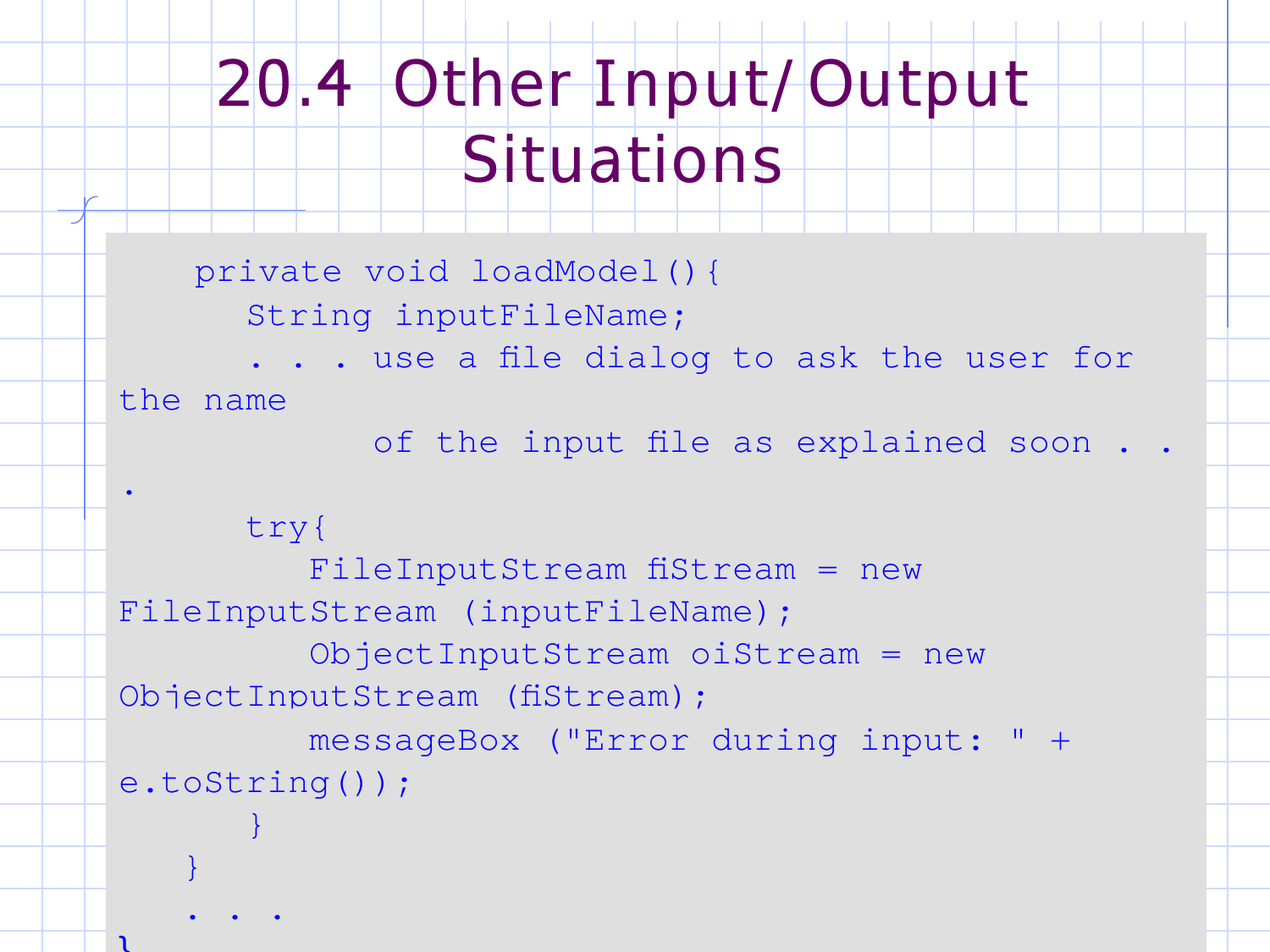

# 20.4  Other Input/Output Situations
   private void loadModel(){
      String inputFileName;
      . . . use a file dialog to ask the user for the name
            of the input file as explained soon . . .
      try{
         FileInputStream fiStream = new FileInputStream (inputFileName);
         ObjectInputStream oiStream = new ObjectInputStream (fiStream);
         model = (StudentTestScoresModel) oiStream.readObject();
         fiStream.close();
      }catch (Exception e){

         messageBox ("Error during input: " + e.toString());
      }
   }
   . . .
}